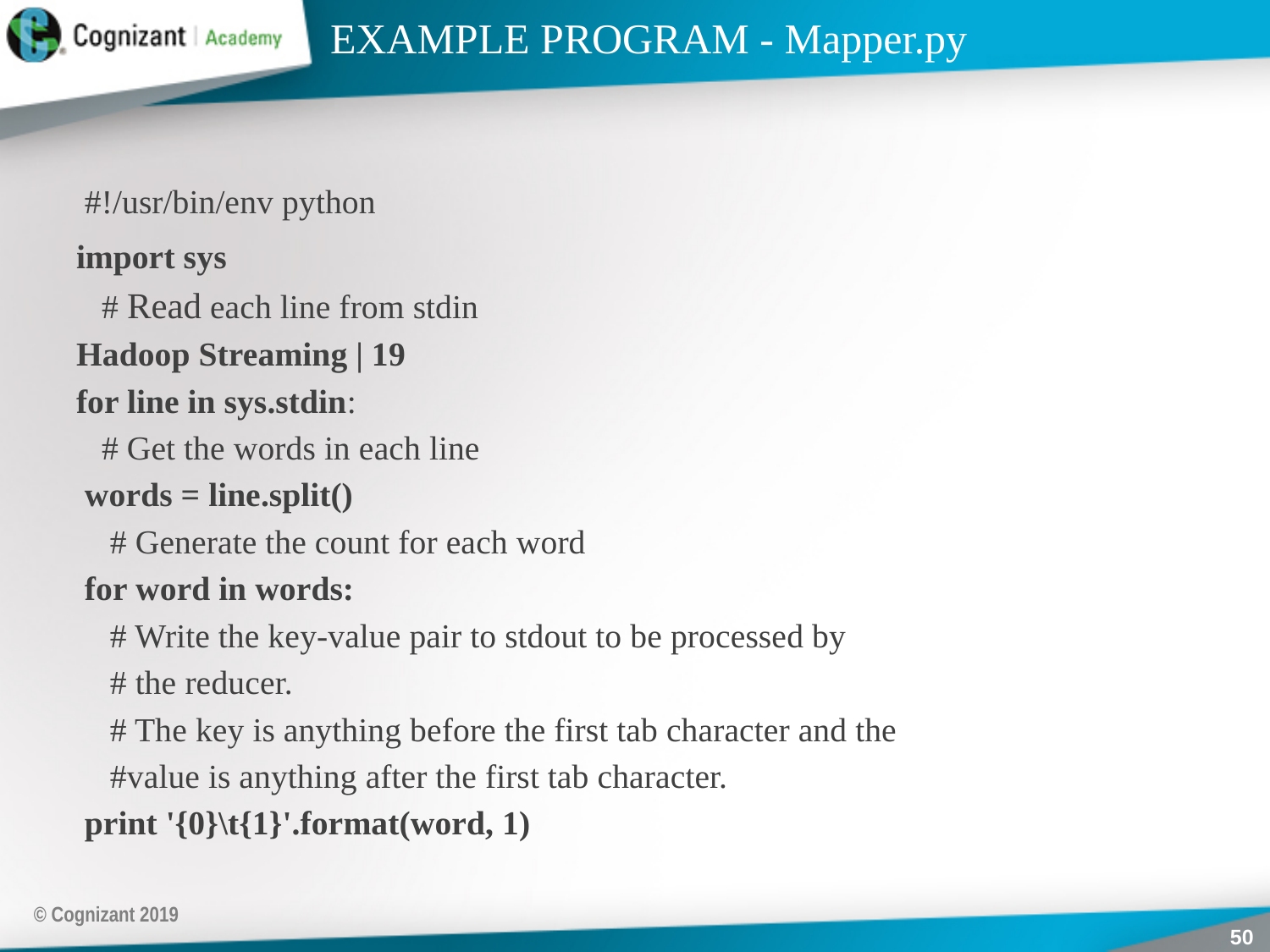

# EXAMPLE PROGRAM - Mapper.py

 #!/usr/bin/env python
import sys
   # Read each line from stdin
Hadoop Streaming | 19
for line in sys.stdin:
   # Get the words in each line
 words = line.split()
    # Generate the count for each word
 for word in words:
    # Write the key-value pair to stdout to be processed by
    # the reducer.
    # The key is anything before the first tab character and the
    #value is anything after the first tab character.
 print '{0}\t{1}'.format(word, 1)

© Cognizant 2019
50